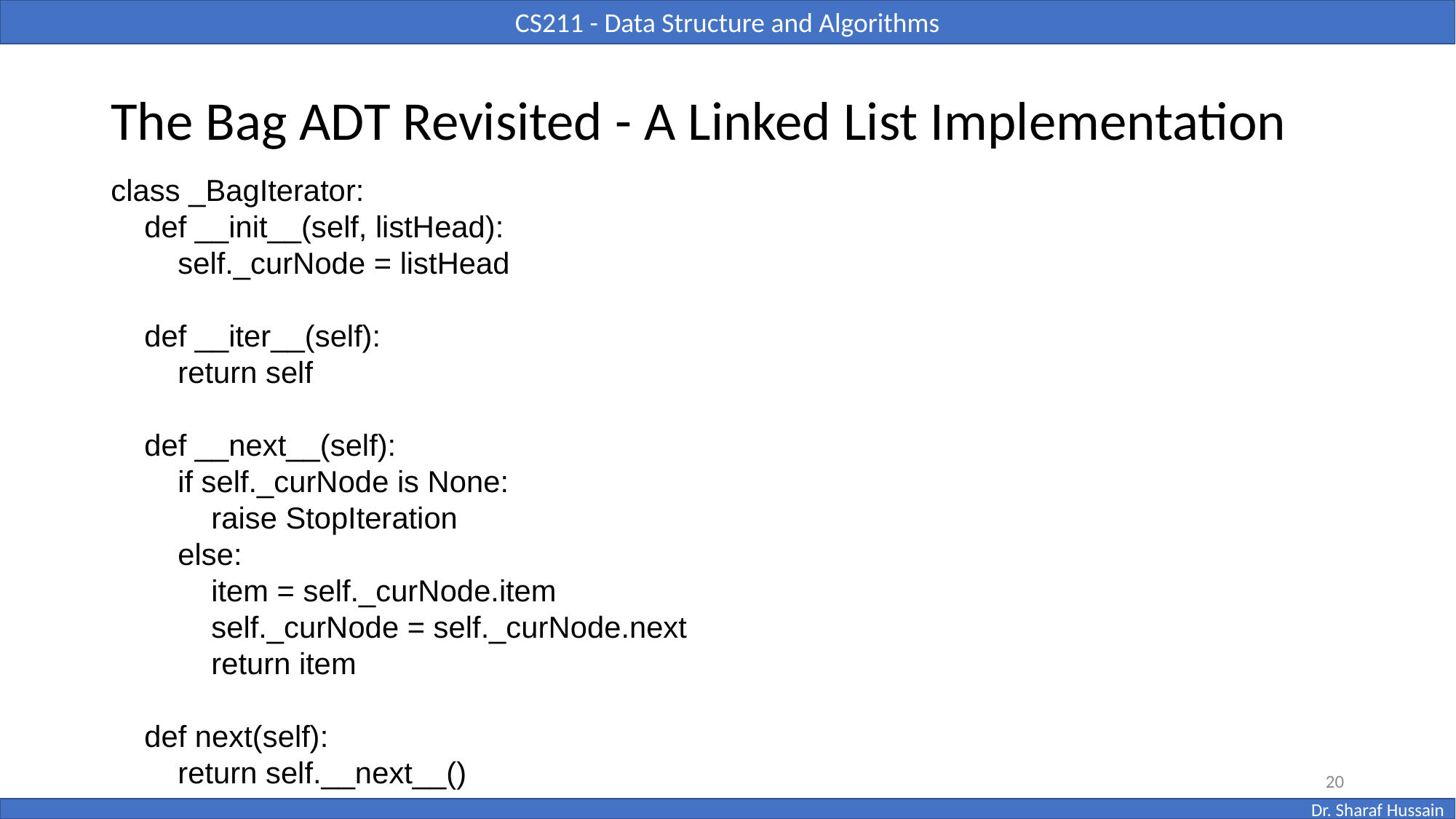

# The Bag ADT Revisited - A Linked List Implementation
class _BagIterator:
    def __init__(self, listHead):
        self._curNode = listHead
    def __iter__(self):
        return self
    def __next__(self):
        if self._curNode is None:
            raise StopIteration
        else:
            item = self._curNode.item
            self._curNode = self._curNode.next
            return item
    def next(self):
        return self.__next__()
20